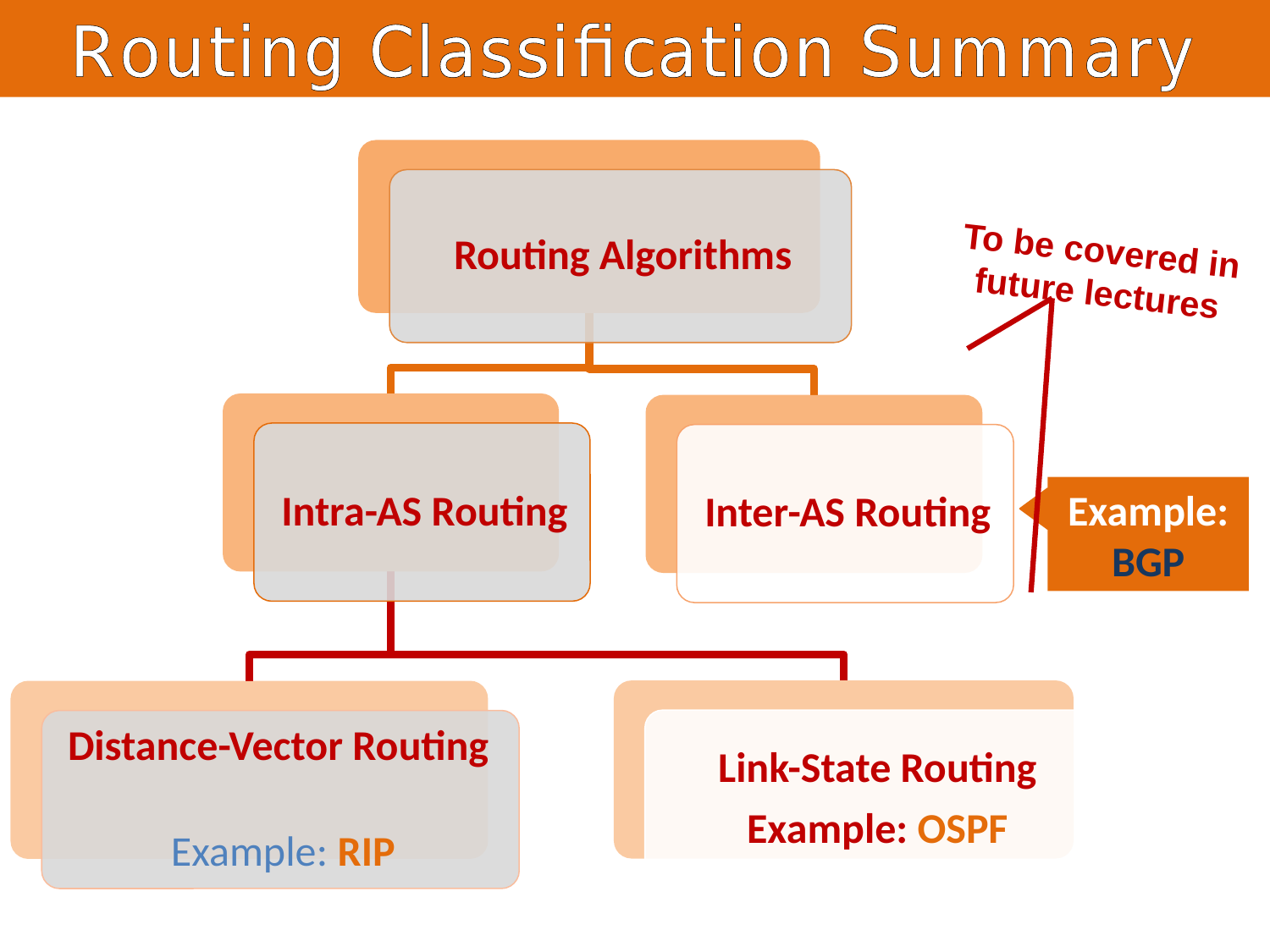

Routing Classification Summary
Routing Algorithms
Intra-AS Routing
Distance-Vector Routing
Example: RIP
Link-State Routing
Example: OSPF
Inter-AS Routing
To be covered in future lectures
Example: BGP